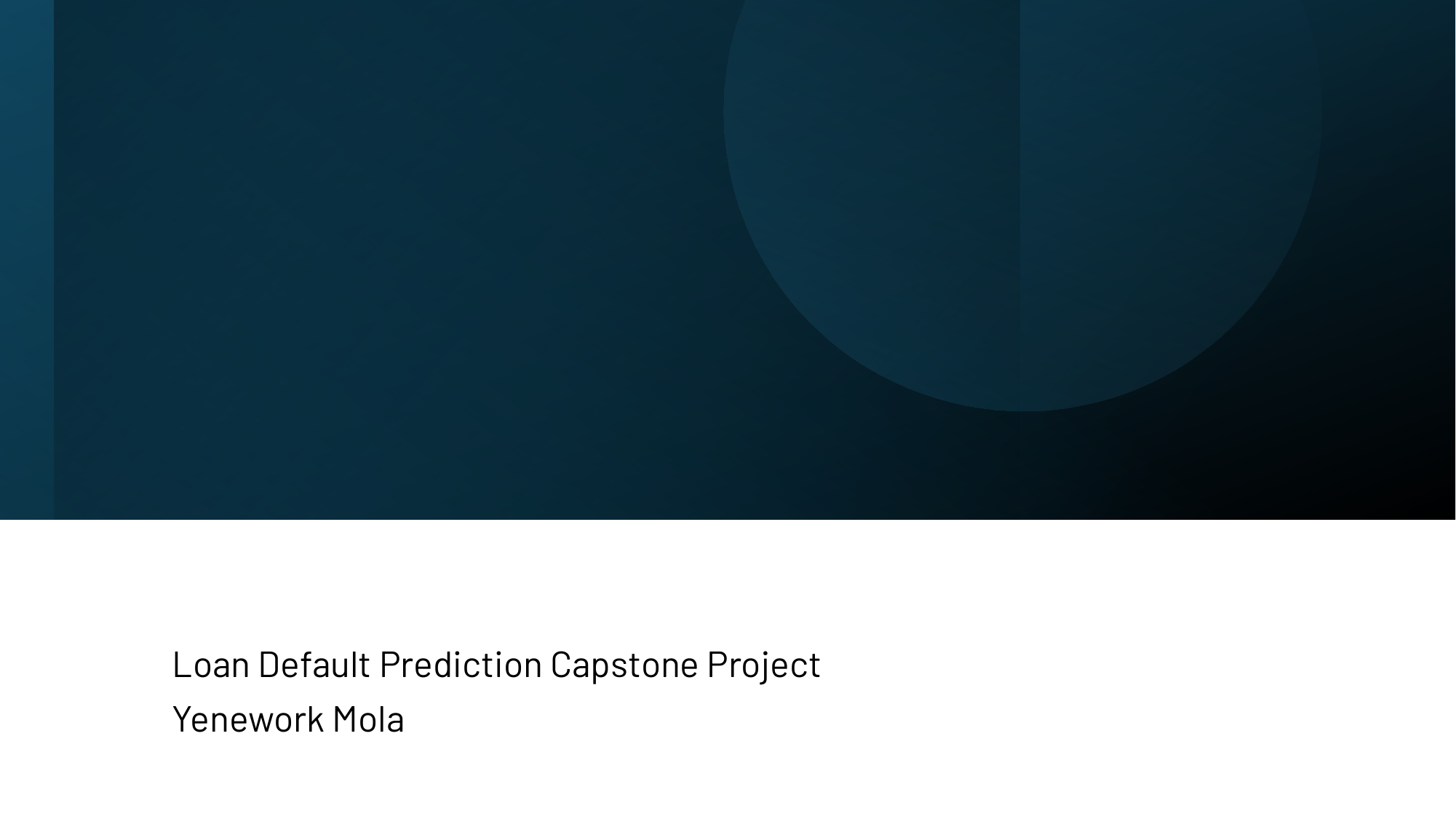

#

Loan Default Prediction Capstone Project
Yenework Mola